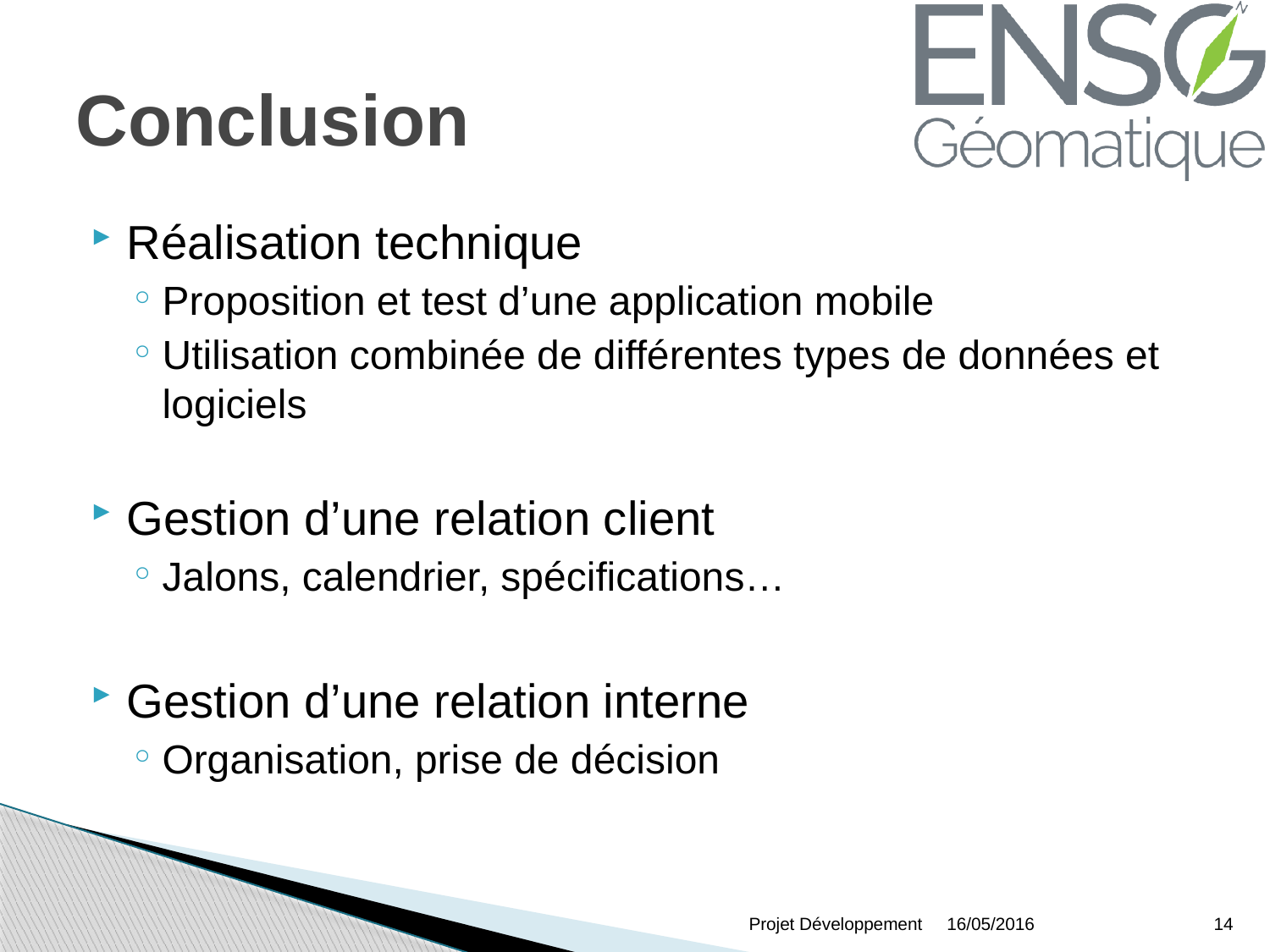

# Conclusion
Réalisation technique
Proposition et test d’une application mobile
Utilisation combinée de différentes types de données et logiciels

Gestion d’une relation client
Jalons, calendrier, spécifications…

Gestion d’une relation interne
Organisation, prise de décision
Projet Développement
16/05/2016
14